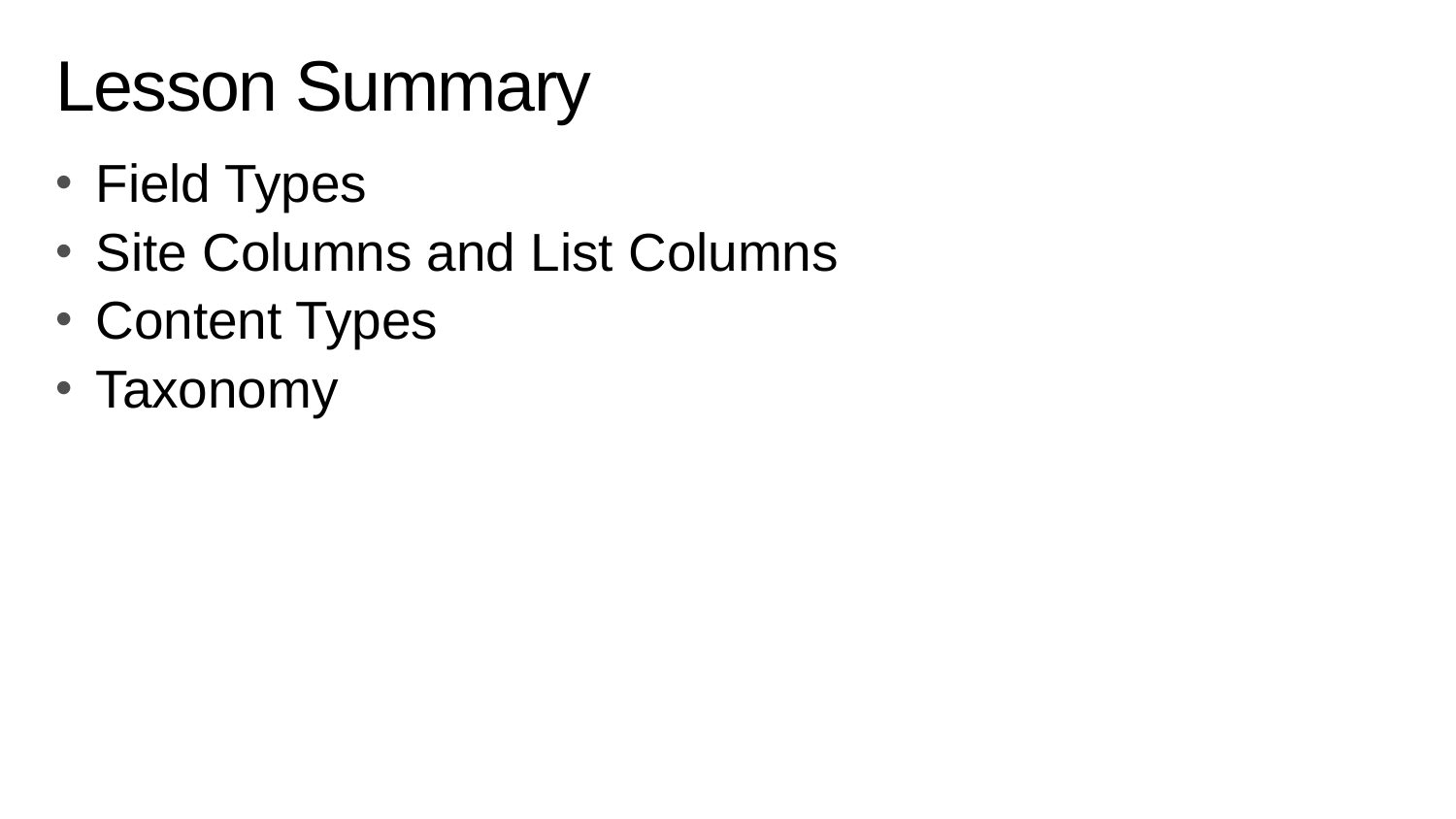

# Lesson Summary

Field Types
Site Columns and List Columns
Content Types
Taxonomy